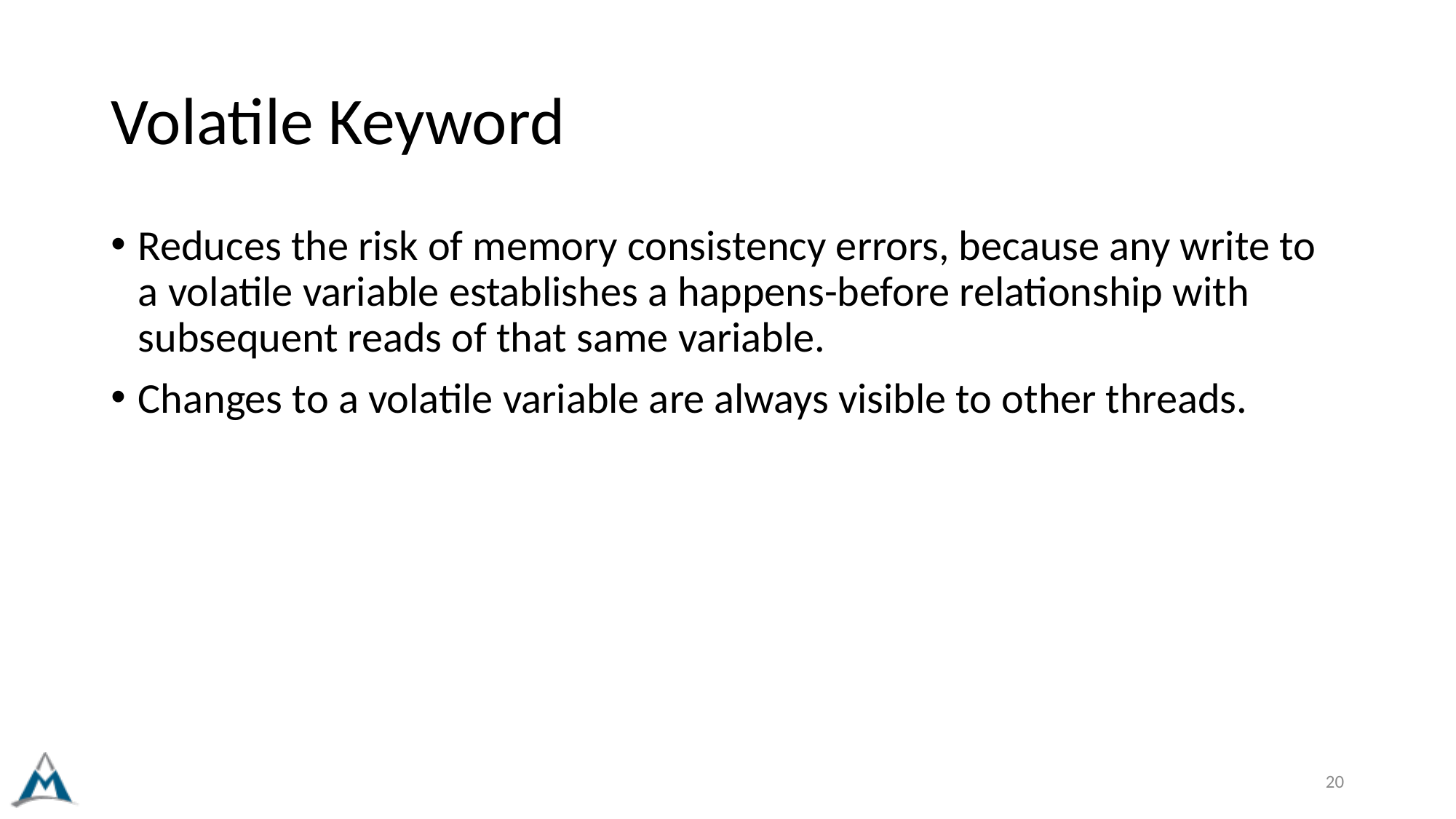

# Volatile Keyword
Reduces the risk of memory consistency errors, because any write to a volatile variable establishes a happens-before relationship with subsequent reads of that same variable.
Changes to a volatile variable are always visible to other threads.
20